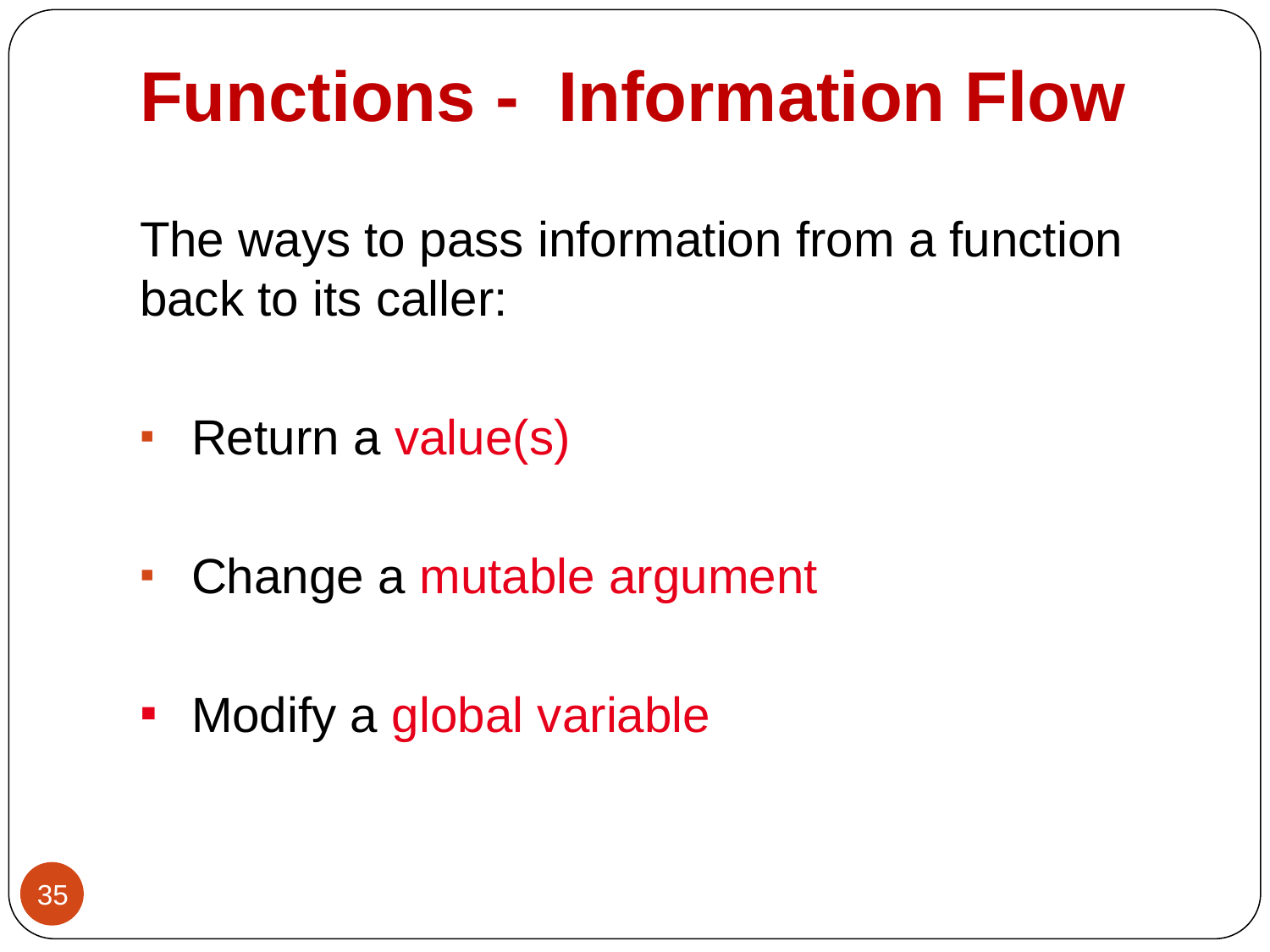

# Functions -  Information Flow
The ways to pass information from a function back to its caller:

 Return a value(s)

 Change a mutable argument

 Modify a global variable